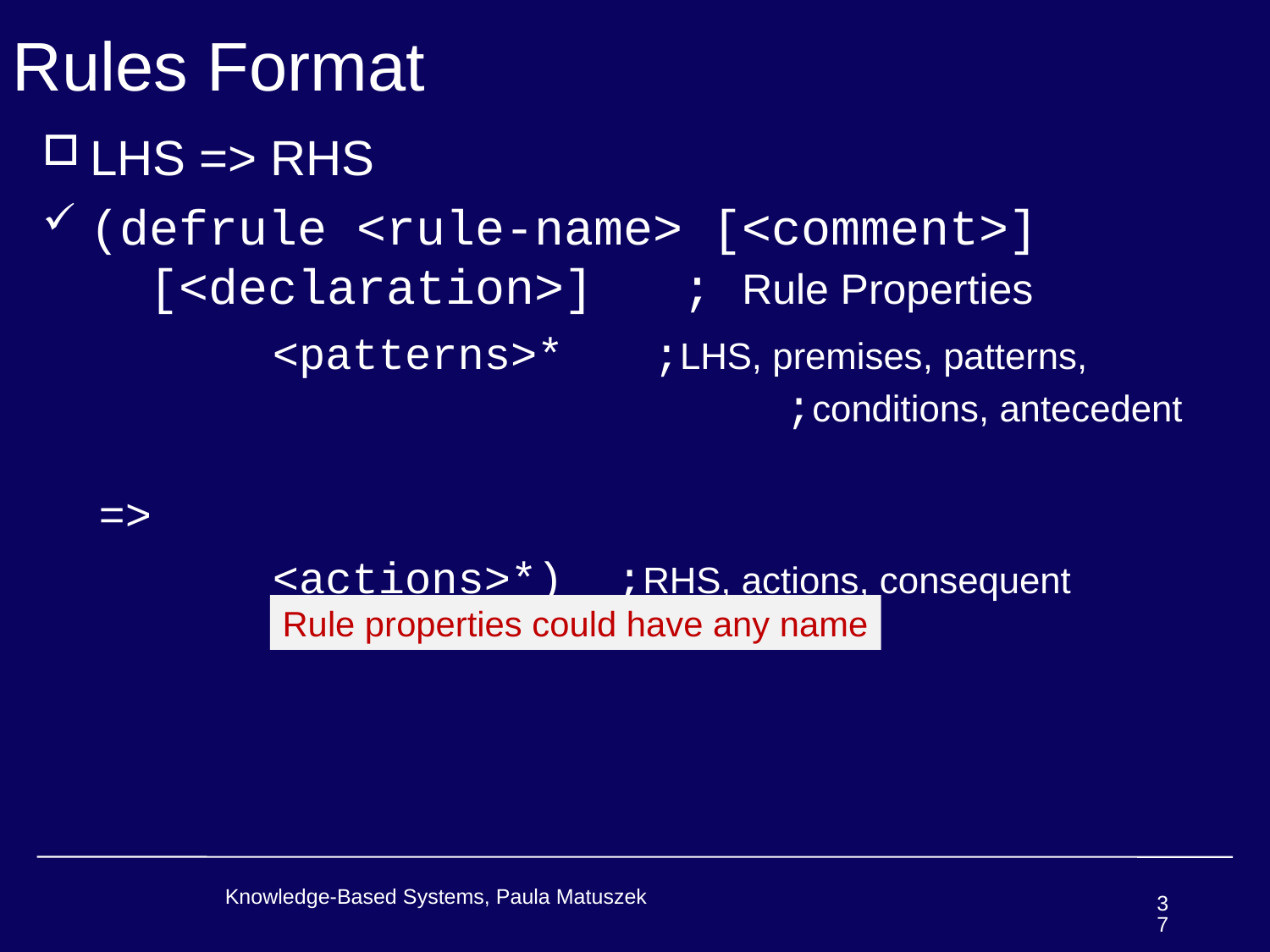

# Rules Format
LHS => RHS
(defrule <rule-name> [<comment>]
  [<declaration>]   ; Rule Properties
		<patterns>*	;LHS, premises, patterns, 				                         ;conditions, antecedent
=>
		<actions>*)  ;RHS, actions, consequent
Rule properties could have any name

Knowledge-Based Systems, Paula Matuszek
37